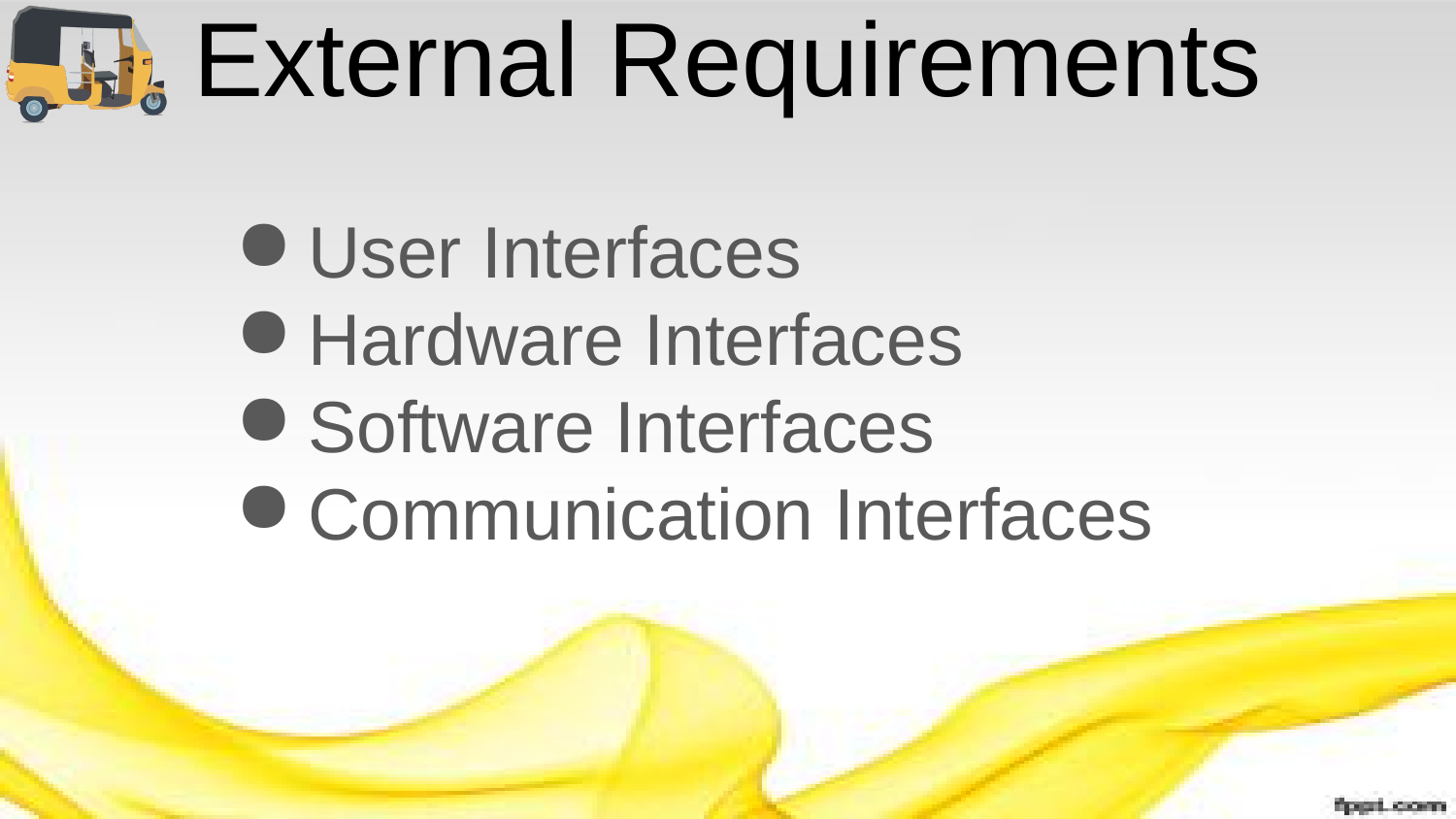

# External Requirements
User Interfaces
Hardware Interfaces
Software Interfaces
Communication Interfaces